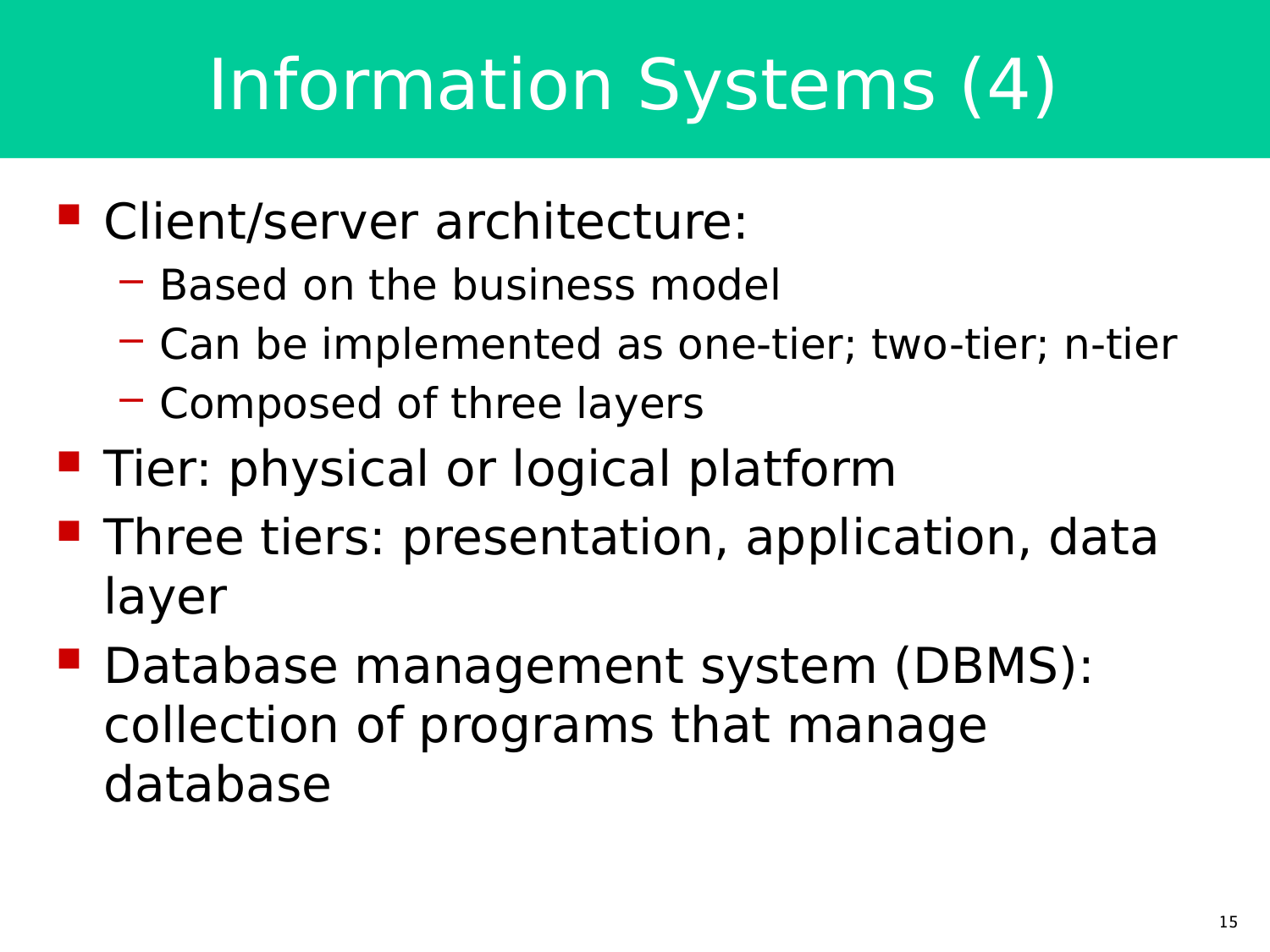

# Information Systems (4)
Client/server architecture:
Based on the business model
Can be implemented as one-tier; two-tier; n-tier
Composed of three layers
Tier: physical or logical platform
Three tiers: presentation, application, data layer
Database management system (DBMS): collection of programs that manage database